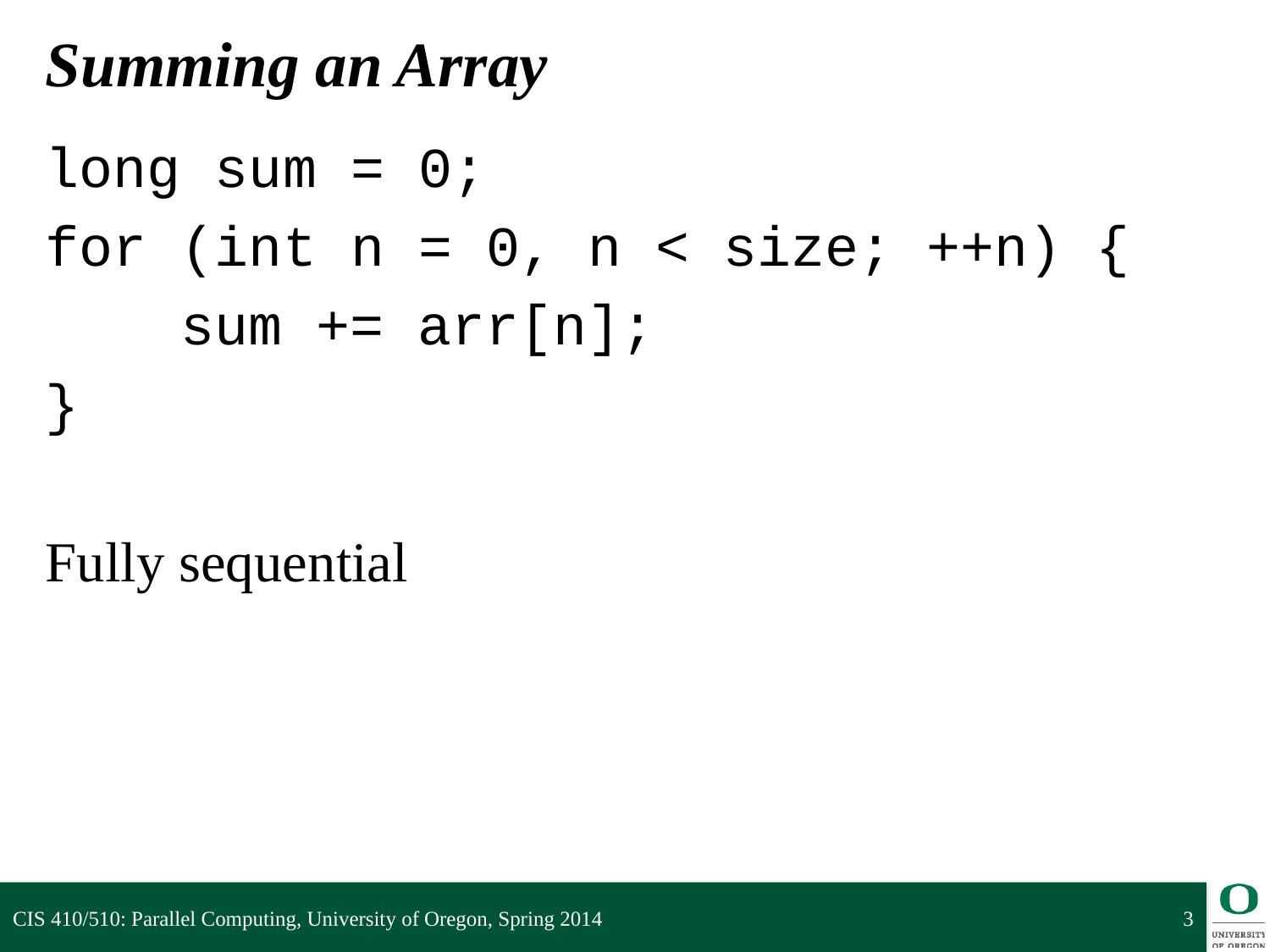

# Summing an Array
long sum = 0;
for (int n = 0, n < size; ++n) {
    sum += arr[n];
}

Fully sequential
CIS 410/510: Parallel Computing, University of Oregon, Spring 2014
3